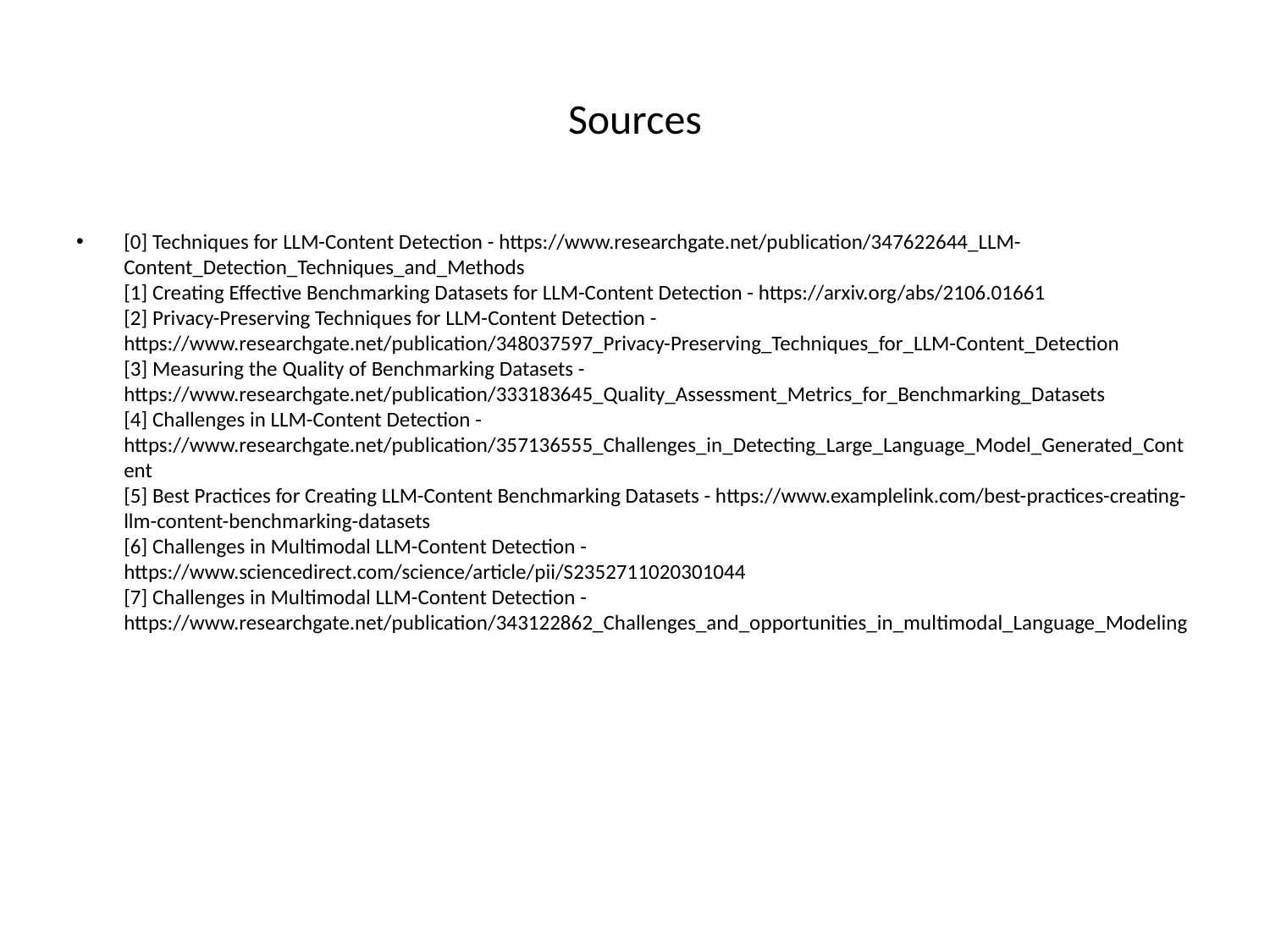

# Sources
[0] Techniques for LLM-Content Detection - https://www.researchgate.net/publication/347622644_LLM-Content_Detection_Techniques_and_Methods
[1] Creating Effective Benchmarking Datasets for LLM-Content Detection - https://arxiv.org/abs/2106.01661
[2] Privacy-Preserving Techniques for LLM-Content Detection - https://www.researchgate.net/publication/348037597_Privacy-Preserving_Techniques_for_LLM-Content_Detection
[3] Measuring the Quality of Benchmarking Datasets - https://www.researchgate.net/publication/333183645_Quality_Assessment_Metrics_for_Benchmarking_Datasets
[4] Challenges in LLM-Content Detection - https://www.researchgate.net/publication/357136555_Challenges_in_Detecting_Large_Language_Model_Generated_Content
[5] Best Practices for Creating LLM-Content Benchmarking Datasets - https://www.examplelink.com/best-practices-creating-llm-content-benchmarking-datasets
[6] Challenges in Multimodal LLM-Content Detection - https://www.sciencedirect.com/science/article/pii/S2352711020301044
[7] Challenges in Multimodal LLM-Content Detection - https://www.researchgate.net/publication/343122862_Challenges_and_opportunities_in_multimodal_Language_Modeling